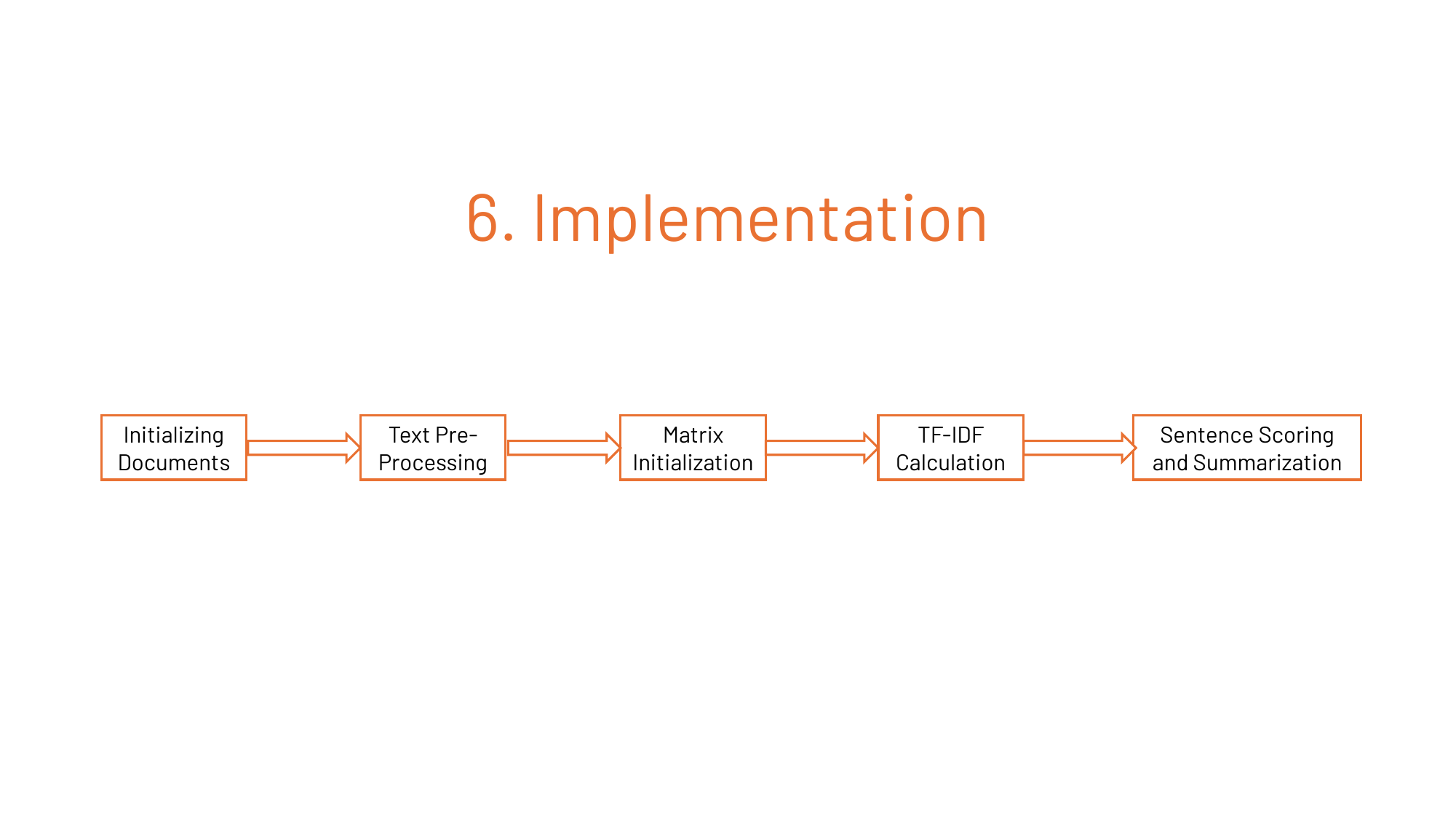

# 6. Implementation
Initializing Documents
Text Pre-Processing
Matrix Initialization
Sentence Scoring and Summarization
TF-IDF Calculation